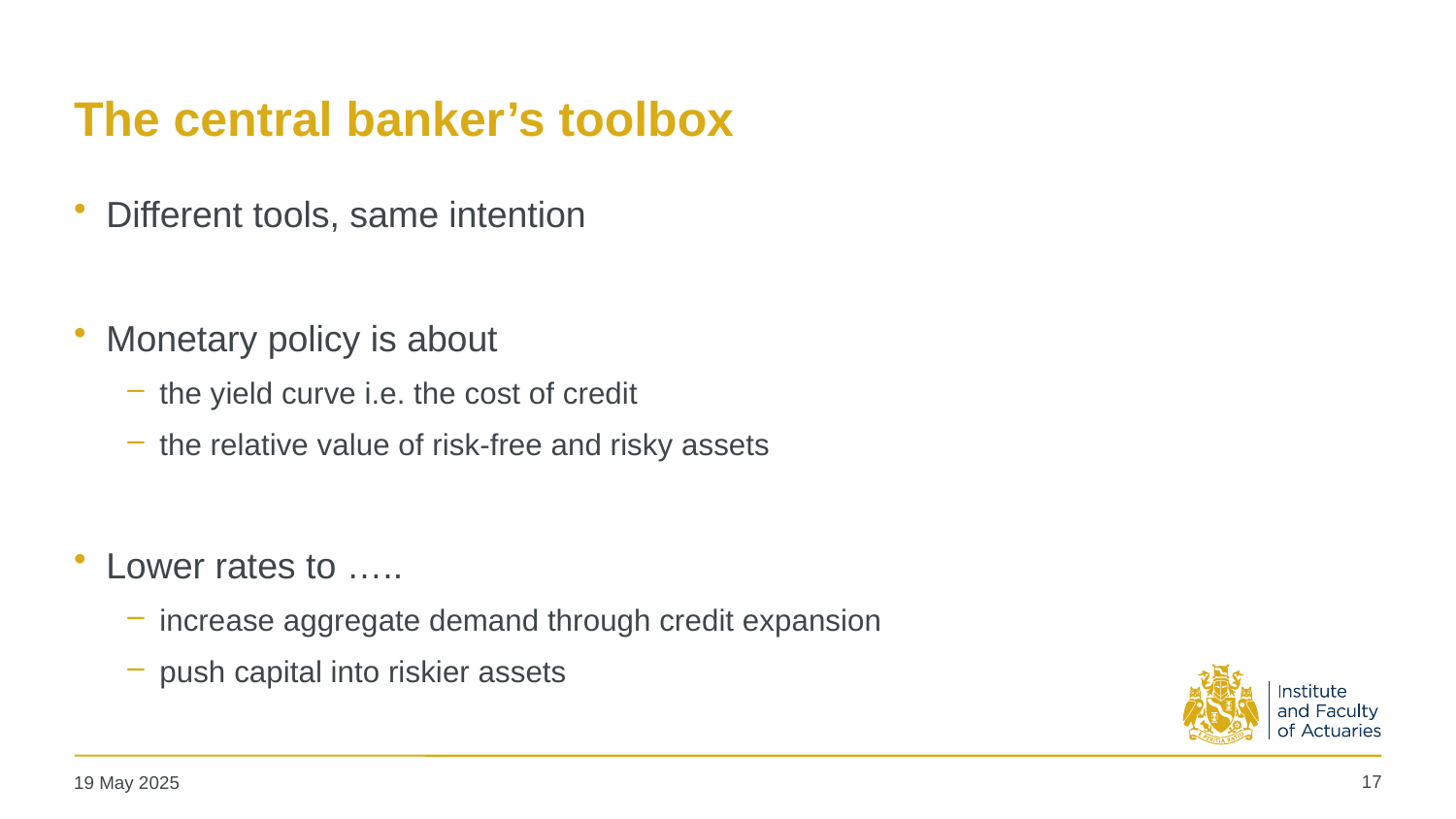

# The central banker’s toolbox
Different tools, same intention

Monetary policy is about
the yield curve i.e. the cost of credit
the relative value of risk-free and risky assets

Lower rates to …..
increase aggregate demand through credit expansion
push capital into riskier assets

17
19 May 2025